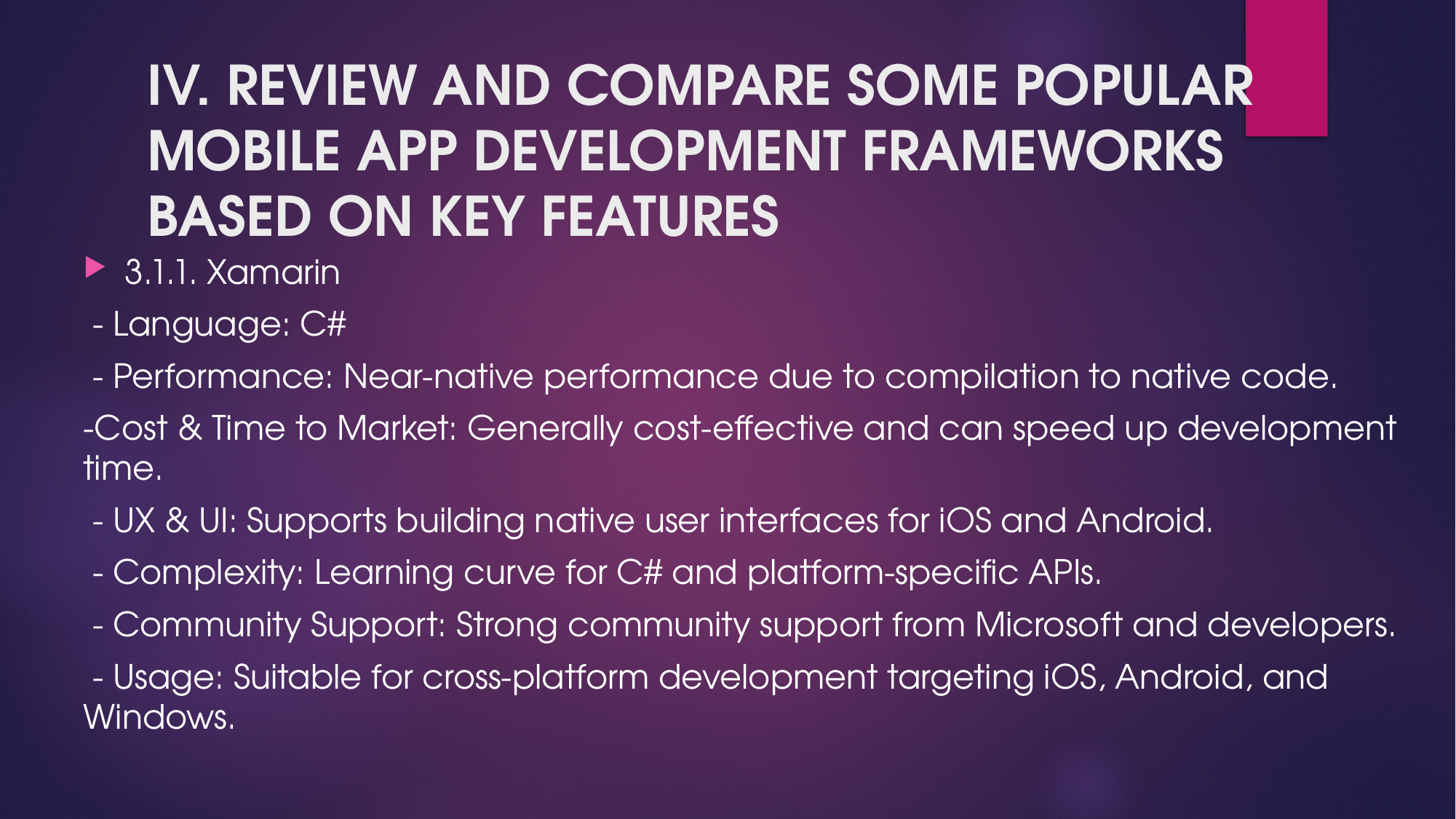

# IV. REVIEW AND COMPARE SOME POPULAR MOBILE APP DEVELOPMENT FRAMEWORKS BASED ON KEY FEATURES
3.1.1. Xamarin
 - Language: C#
 - Performance: Near-native performance due to compilation to native code.
-Cost & Time to Market: Generally cost-effective and can speed up development time.
 - UX & UI: Supports building native user interfaces for iOS and Android.
 - Complexity: Learning curve for C# and platform-specific APIs.
 - Community Support: Strong community support from Microsoft and developers.
 - Usage: Suitable for cross-platform development targeting iOS, Android, and Windows.